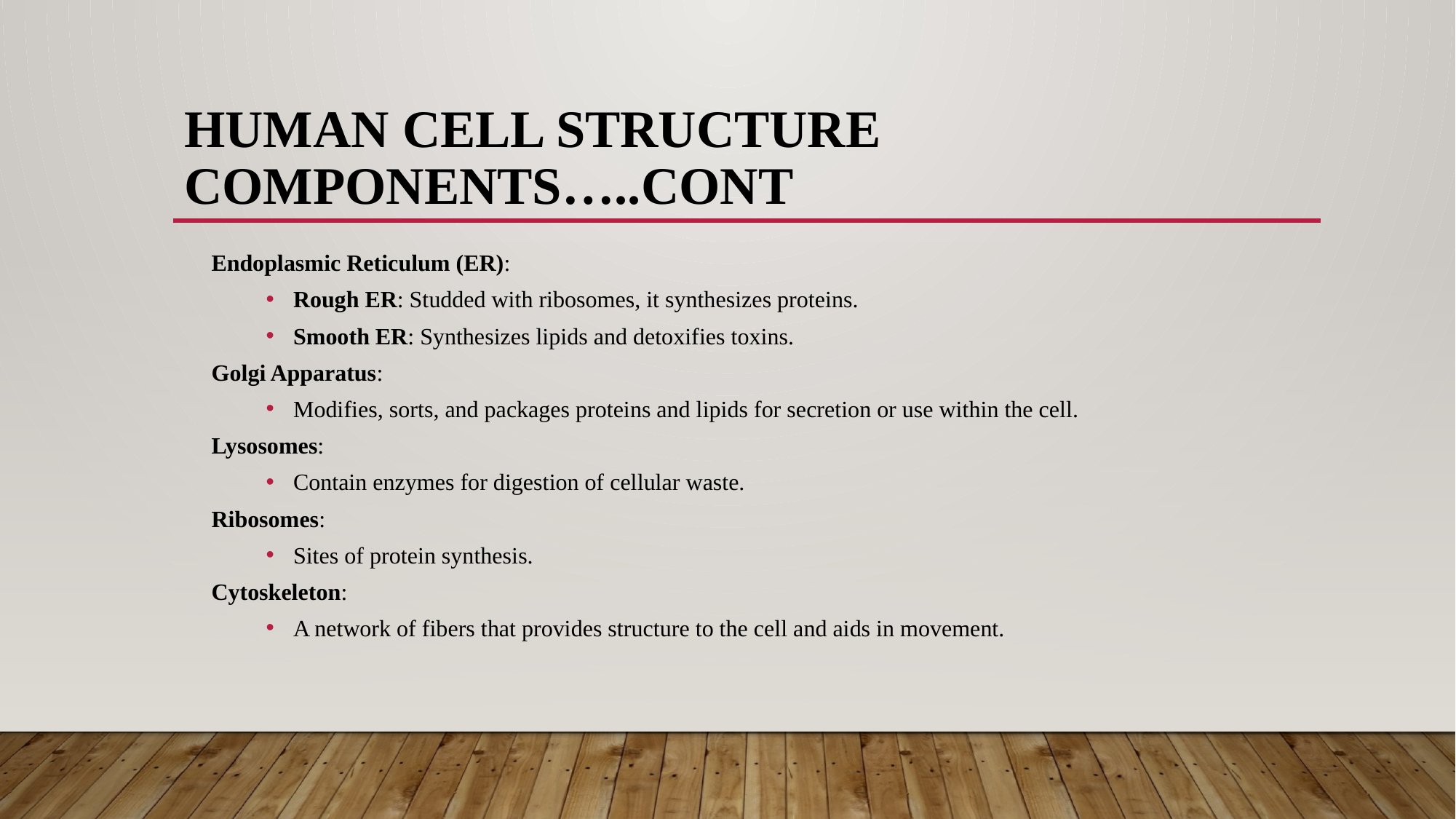

# Human Cell Structure Components…..cont
Endoplasmic Reticulum (ER):
Rough ER: Studded with ribosomes, it synthesizes proteins.
Smooth ER: Synthesizes lipids and detoxifies toxins.
Golgi Apparatus:
Modifies, sorts, and packages proteins and lipids for secretion or use within the cell.
Lysosomes:
Contain enzymes for digestion of cellular waste.
Ribosomes:
Sites of protein synthesis.
Cytoskeleton:
A network of fibers that provides structure to the cell and aids in movement.